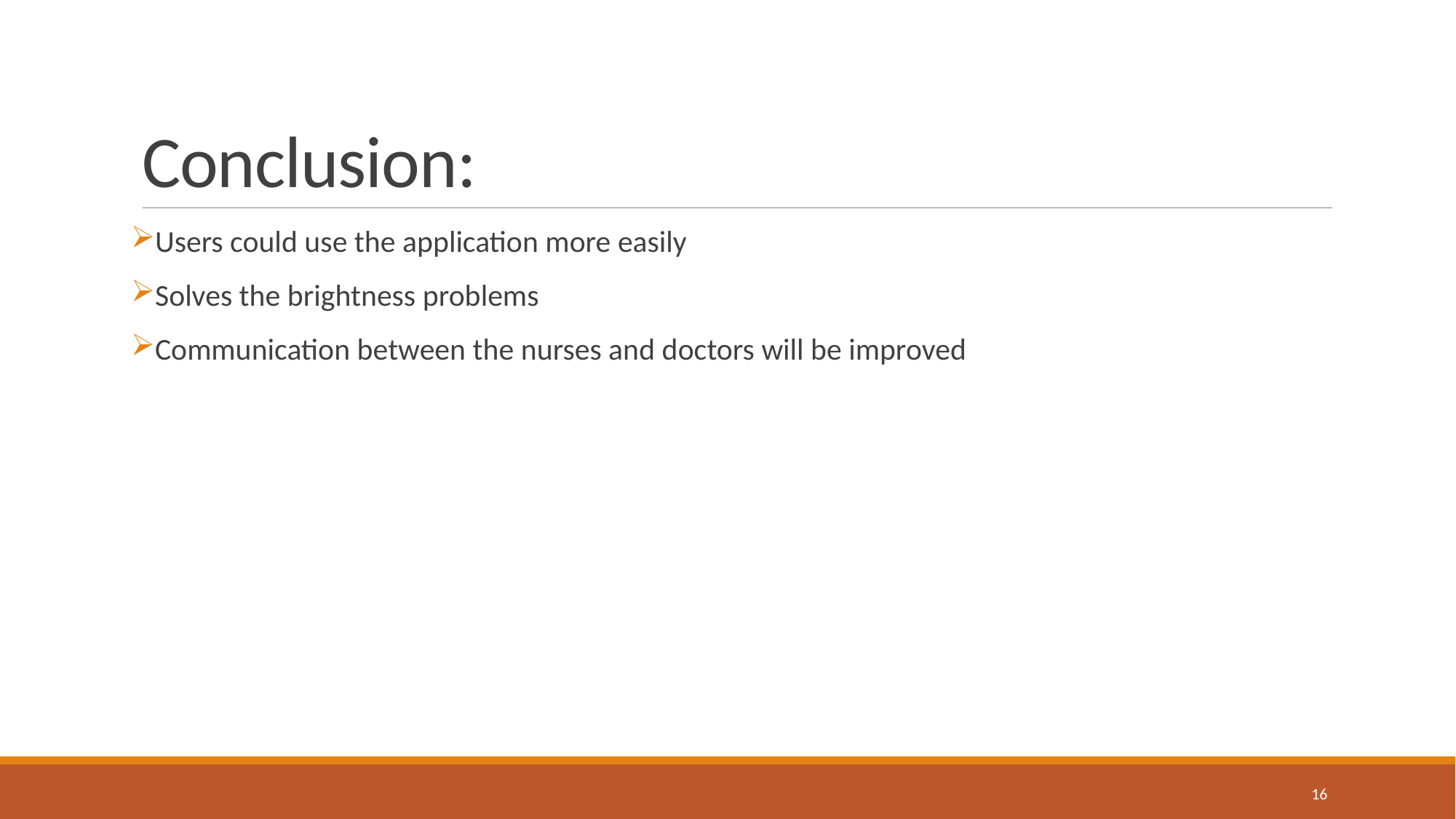

# Conclusion:
Users could use the application more easily
Solves the brightness problems
Communication between the nurses and doctors will be improved
16